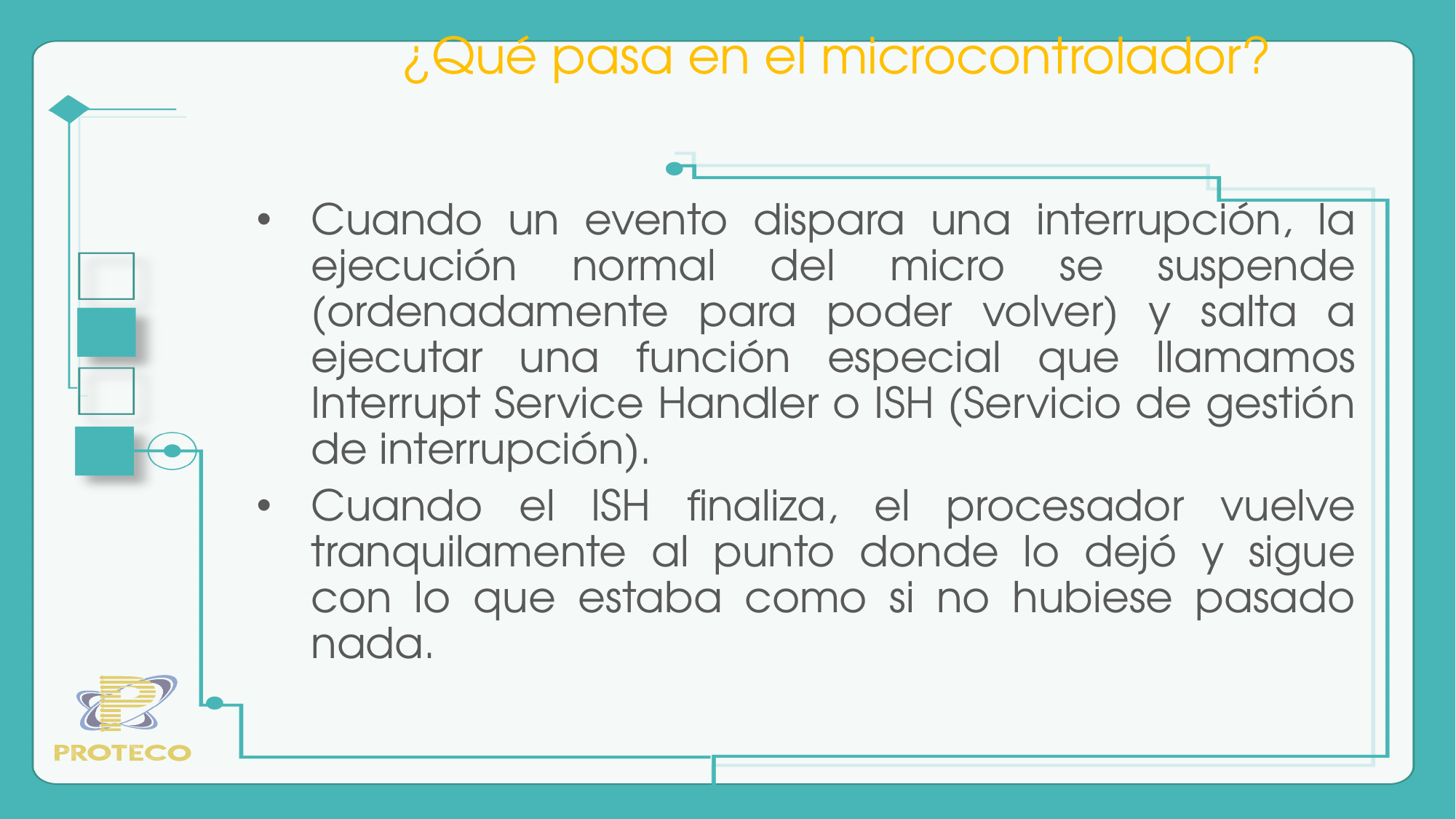

# ¿Qué pasa en el microcontrolador?
Cuando un evento dispara una interrupción, la ejecución normal del micro se suspende (ordenadamente para poder volver) y salta a ejecutar una función especial que llamamos Interrupt Service Handler o ISH (Servicio de gestión de interrupción).
Cuando el ISH finaliza, el procesador vuelve tranquilamente al punto donde lo dejó y sigue con lo que estaba como si no hubiese pasado nada.